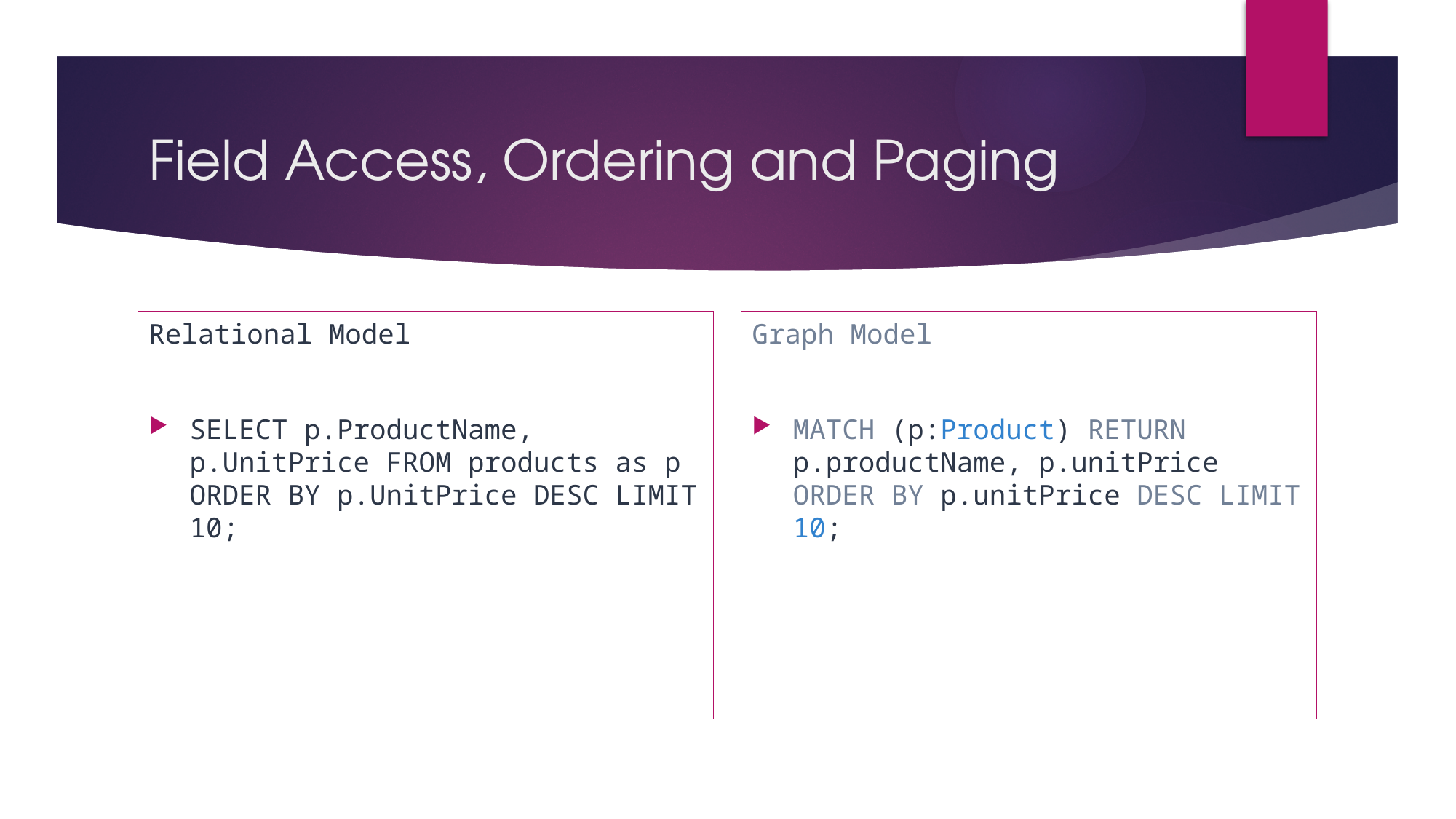

# Field Access, Ordering and Paging
Relational Model

SELECT p.ProductName, p.UnitPrice FROM products as p ORDER BY p.UnitPrice DESC LIMIT 10;

Graph Model

MATCH (p:Product) RETURN p.productName, p.unitPrice ORDER BY p.unitPrice DESC LIMIT 10;